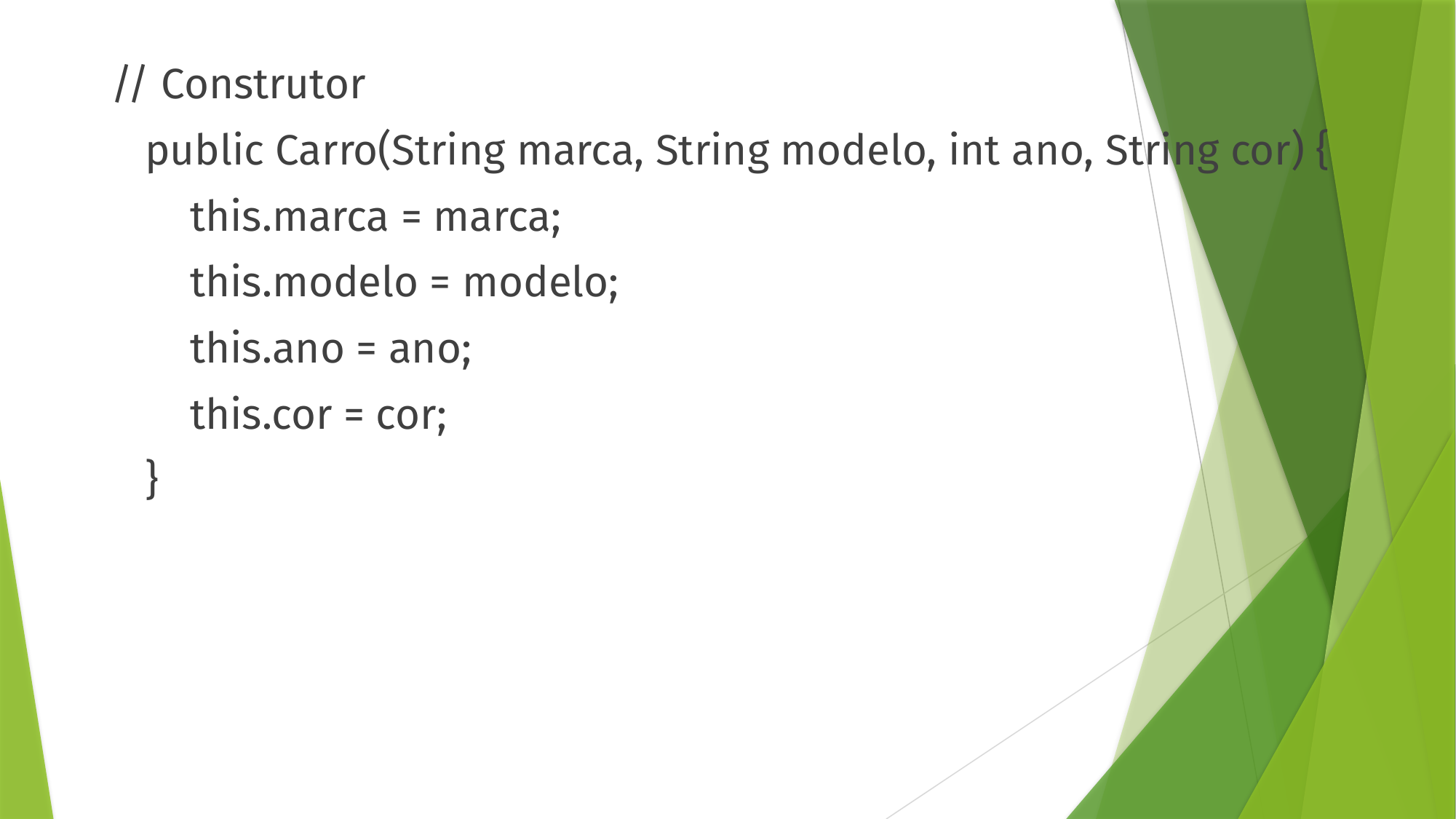

// Construtor
    public Carro(String marca, String modelo, int ano, String cor) {
        this.marca = marca;
        this.modelo = modelo;
        this.ano = ano;
        this.cor = cor;
    }